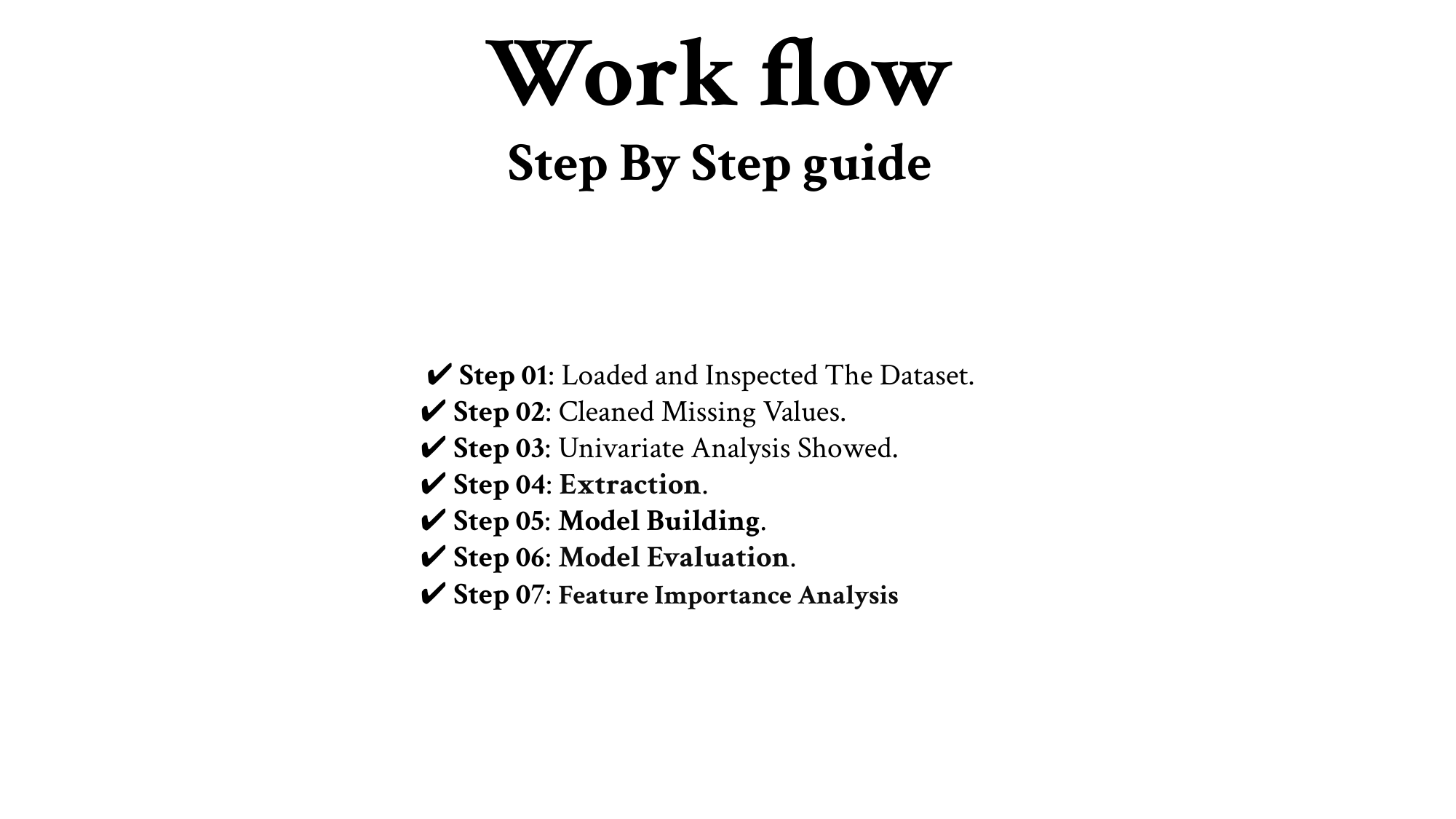

Work flow
Step By Step guide
 ✔ Step 01: Loaded and Inspected The Dataset.
✔ Step 02: Cleaned Missing Values.
✔ Step 03: Univariate Analysis Showed.
✔ Step 04: Extraction.
✔ Step 05: Model Building.
✔ Step 06: Model Evaluation.
✔ Step 07: Feature Importance Analysis